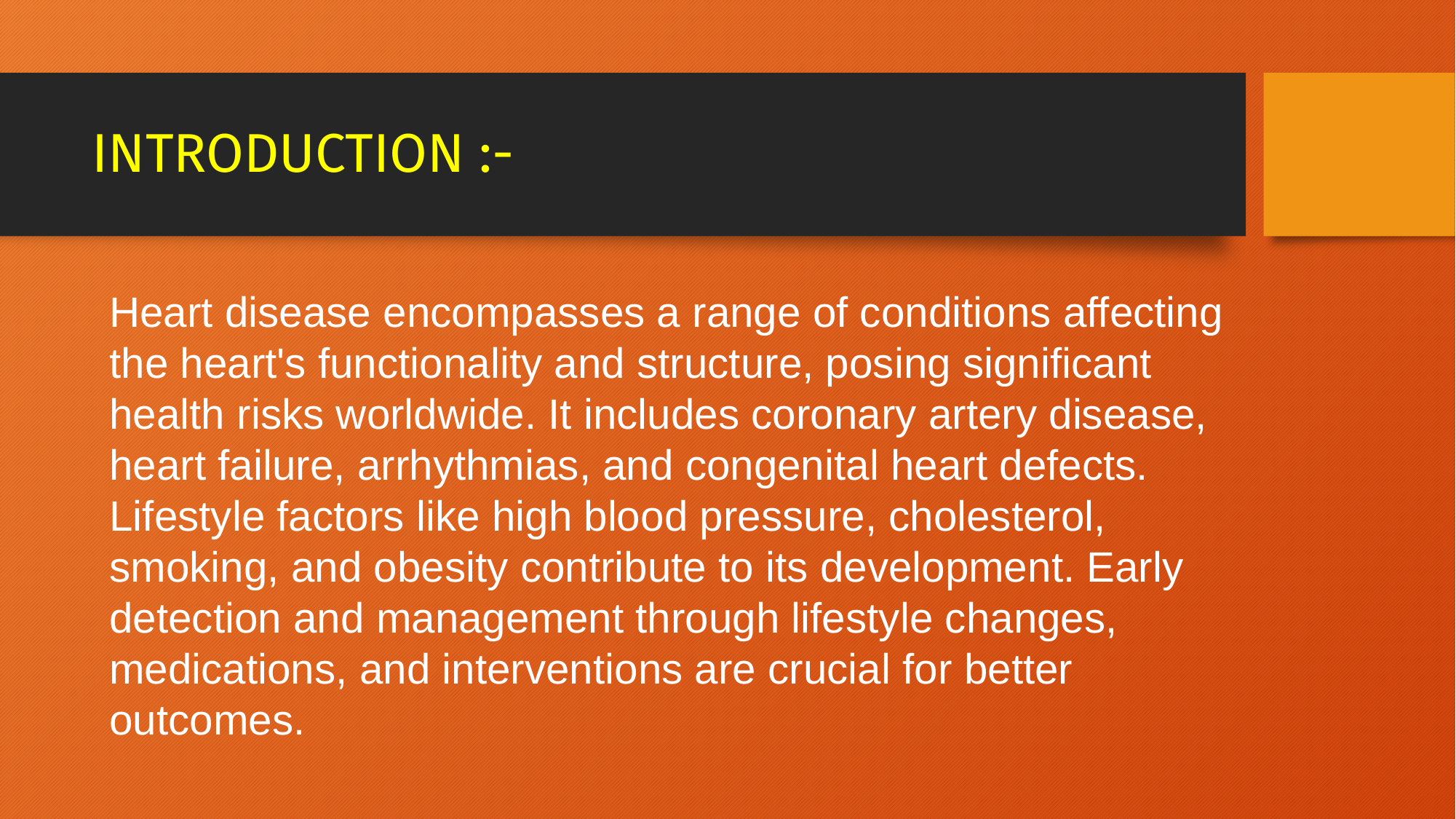

# INTRODUCTION :-
Heart disease encompasses a range of conditions affecting the heart's functionality and structure, posing significant health risks worldwide. It includes coronary artery disease, heart failure, arrhythmias, and congenital heart defects. Lifestyle factors like high blood pressure, cholesterol, smoking, and obesity contribute to its development. Early detection and management through lifestyle changes, medications, and interventions are crucial for better outcomes.